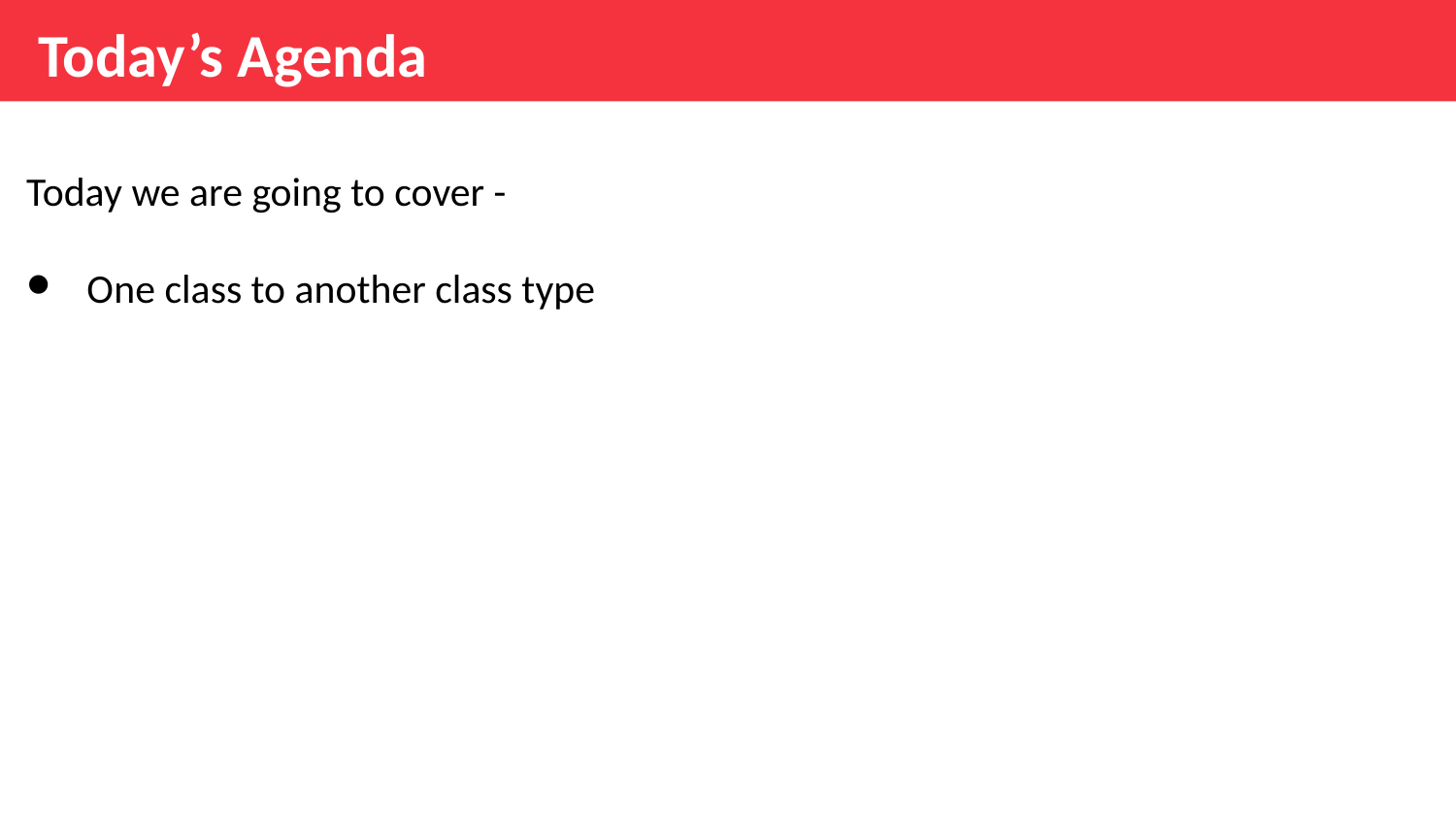

Today’s Agenda

Today we are going to cover -
One class to another class type